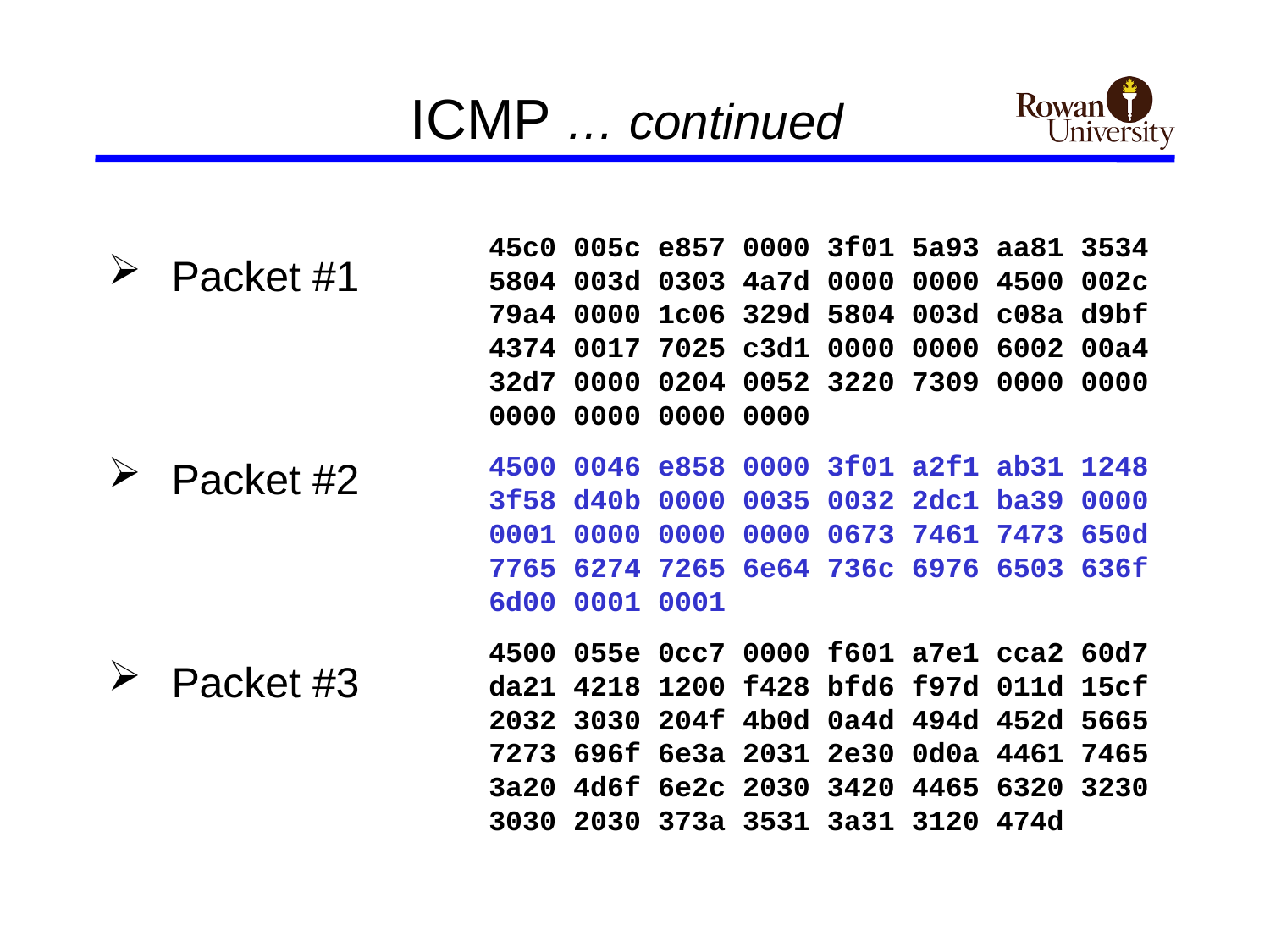

# ICMP … continued
45c0 005c e857 0000 3f01 5a93 aa81 3534
5804 003d 0303 4a7d 0000 0000 4500 002c
79a4 0000 1c06 329d 5804 003d c08a d9bf
4374 0017 7025 c3d1 0000 0000 6002 00a4
32d7 0000 0204 0052 3220 7309 0000 0000
0000 0000 0000 0000

4500 0046 e858 0000 3f01 a2f1 ab31 1248
3f58 d40b 0000 0035 0032 2dc1 ba39 0000
0001 0000 0000 0000 0673 7461 7473 650d
7765 6274 7265 6e64 736c 6976 6503 636f
6d00 0001 0001

4500 055e 0cc7 0000 f601 a7e1 cca2 60d7
da21 4218 1200 f428 bfd6 f97d 011d 15cf
2032 3030 204f 4b0d 0a4d 494d 452d 5665
7273 696f 6e3a 2031 2e30 0d0a 4461 7465
3a20 4d6f 6e2c 2030 3420 4465 6320 3230
3030 2030 373a 3531 3a31 3120 474d
Packet #1

Packet #2

Packet #3